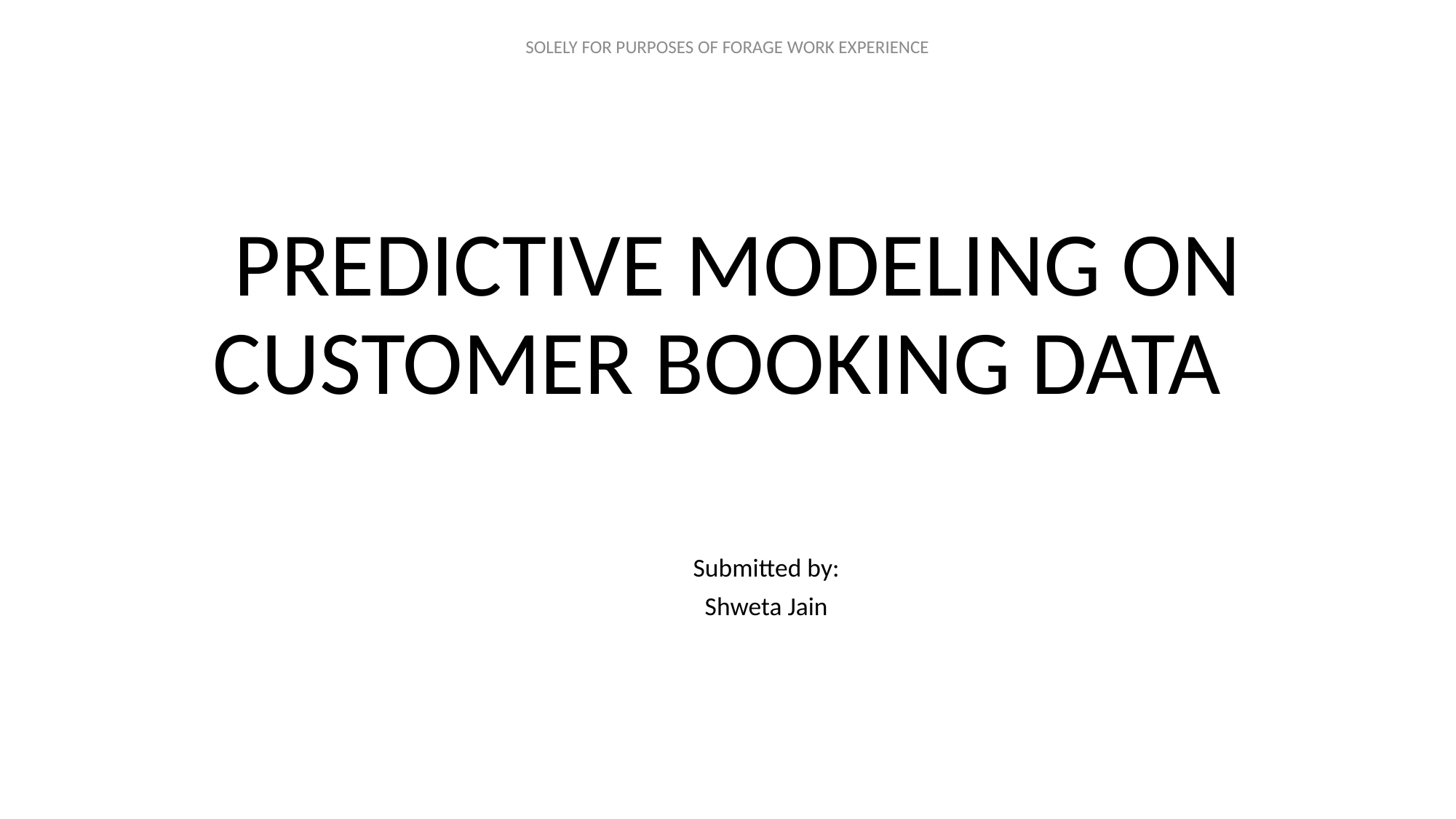

# PREDICTIVE MODELING ON CUSTOMER BOOKING DATA

								Submitted by:
 								Shweta Jain